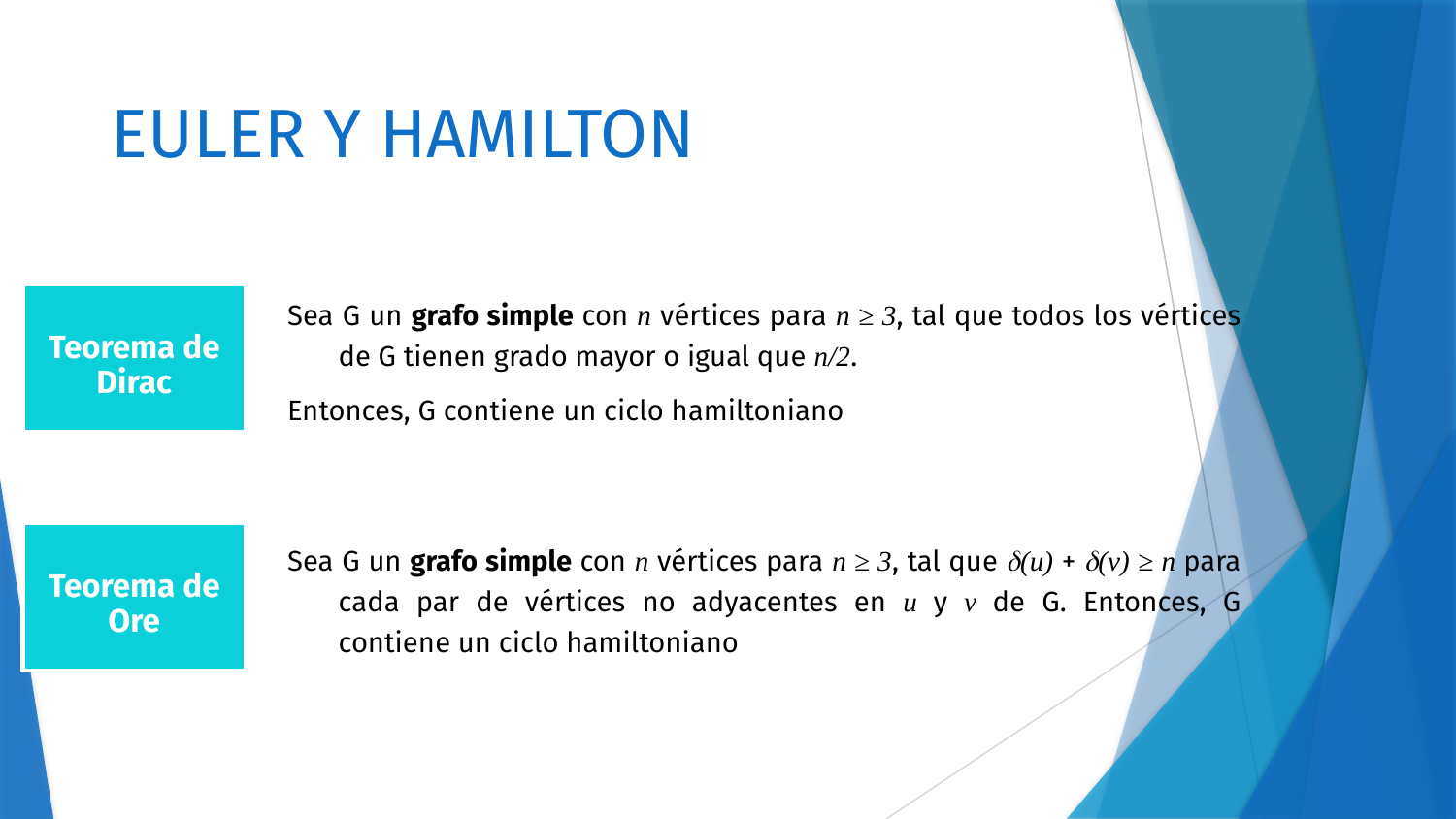

# EULER Y HAMILTON
Teorema de Dirac
Sea G un grafo simple con n vértices para n ≥ 3, tal que todos los vértices de G tienen grado mayor o igual que n/2.
Entonces, G contiene un ciclo hamiltoniano
Teorema de Ore
Sea G un grafo simple con n vértices para n ≥ 3, tal que δ(u) + δ(v) ≥ n para cada par de vértices no adyacentes en u y v de G. Entonces, G contiene un ciclo hamiltoniano